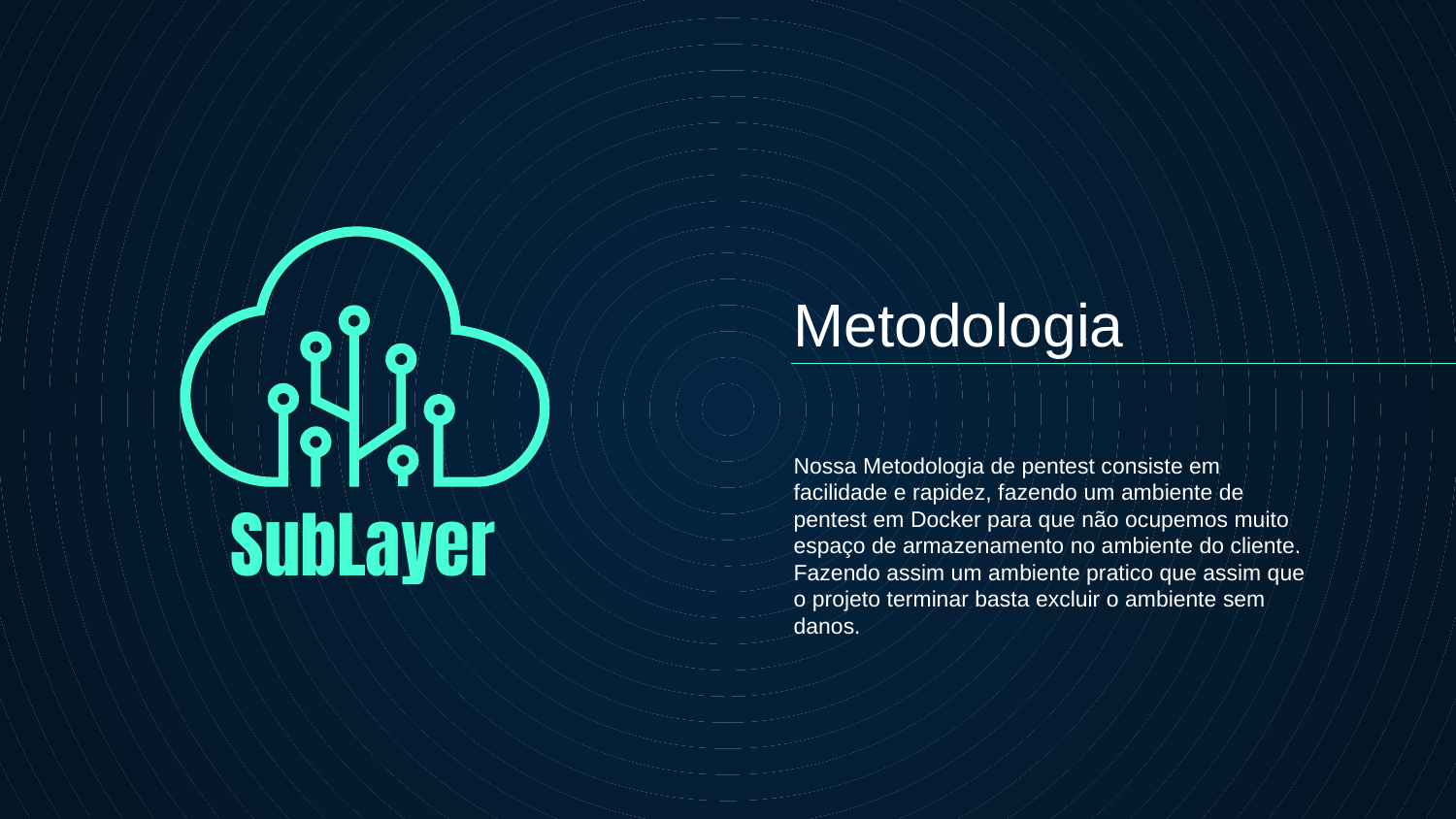

# Metodologia
Nossa Metodologia de pentest consiste em facilidade e rapidez, fazendo um ambiente de pentest em Docker para que não ocupemos muito espaço de armazenamento no ambiente do cliente.
Fazendo assim um ambiente pratico que assim que o projeto terminar basta excluir o ambiente sem danos.

SubLayer